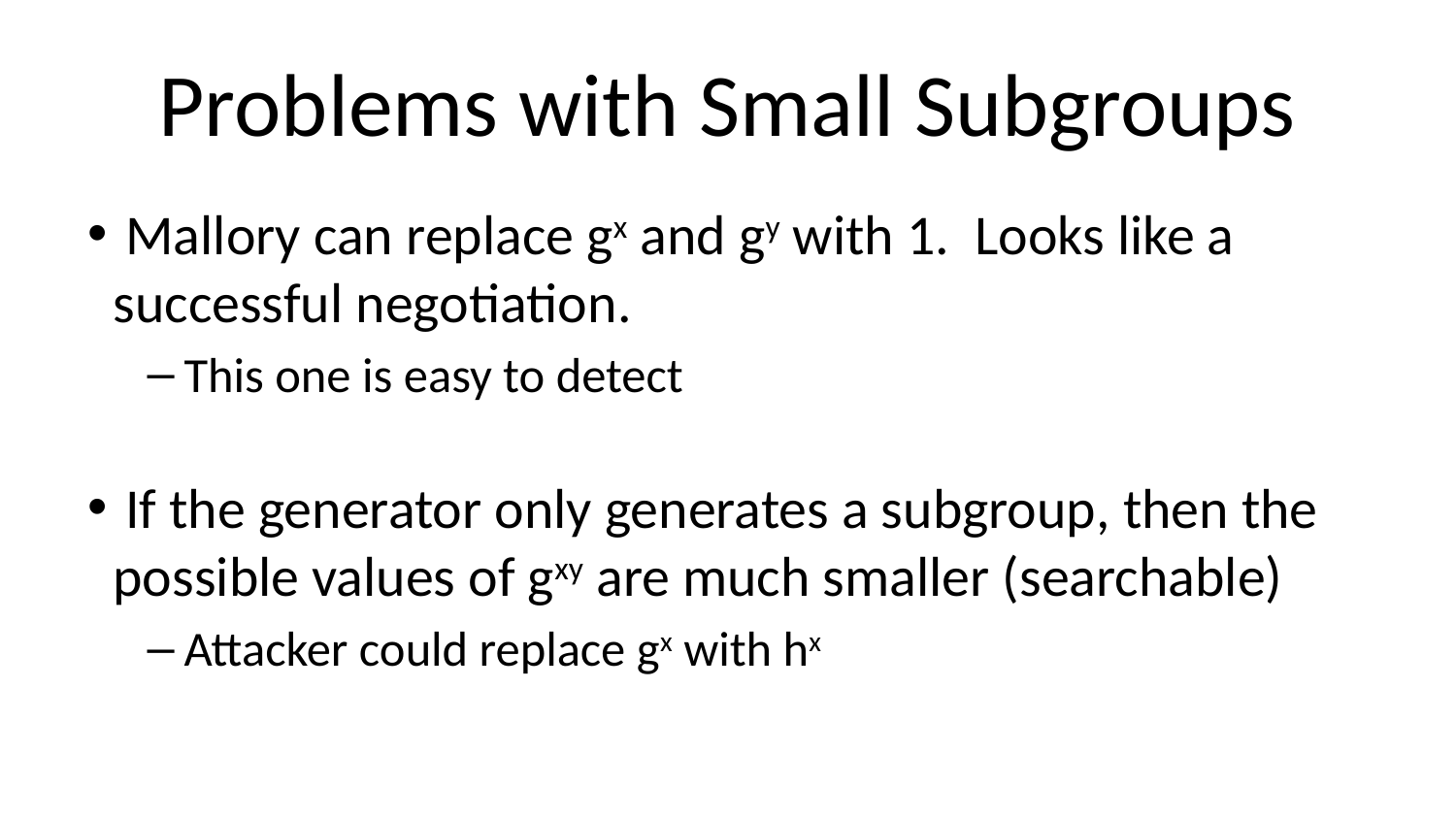

# Problems with Small Subgroups
 Mallory can replace gx and gy with 1.  Looks like a successful negotiation.
 This one is easy to detect
 If the generator only generates a subgroup, then the possible values of gxy are much smaller (searchable)
 Attacker could replace gx with hx